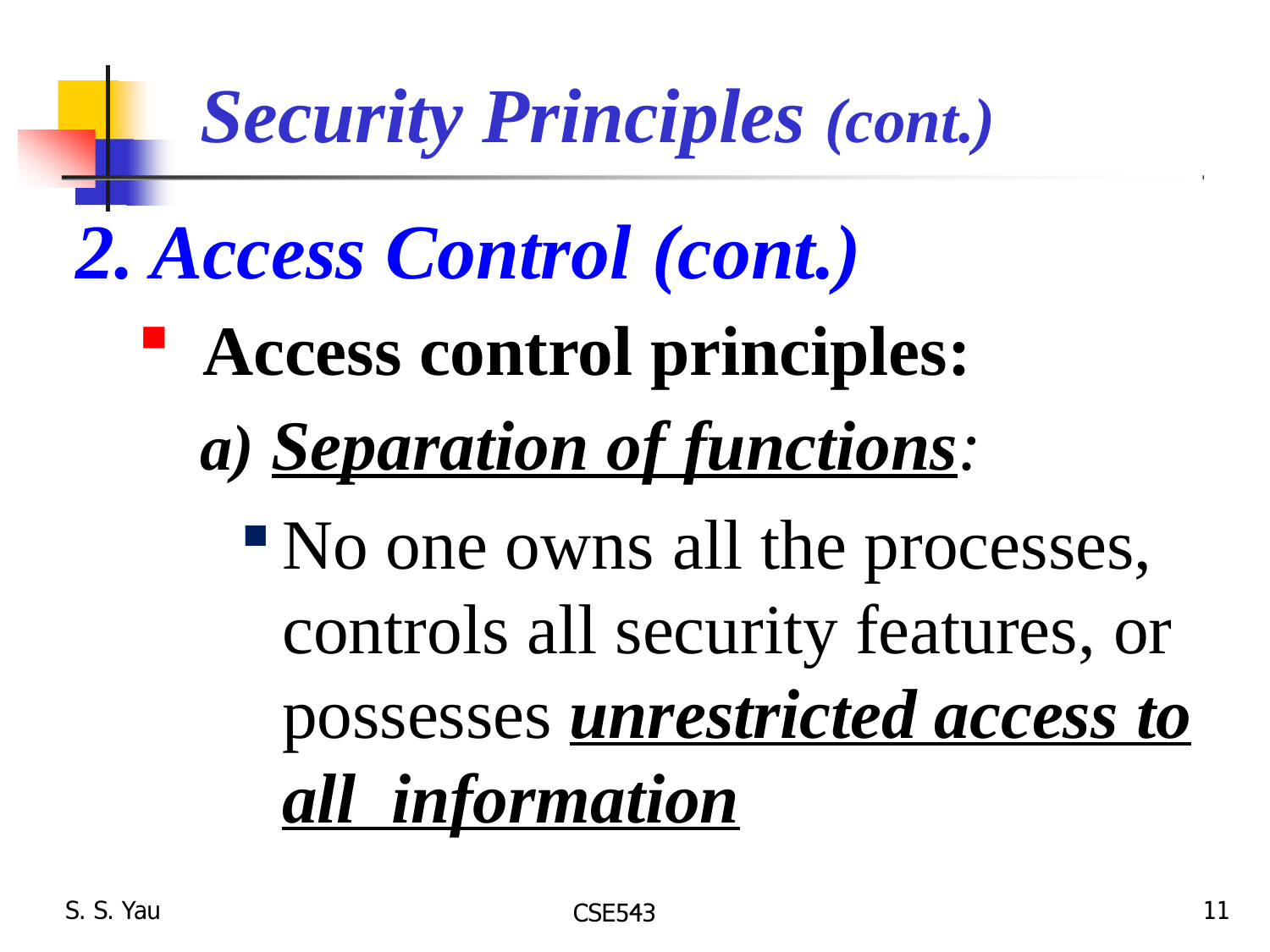

# Security Principles (cont.)
2. Access Control (cont.)
  Access control principles:
Separation of functions:
No one owns all the processes, controls all security features, or possesses unrestricted access to all  information
S. S. Yau
11
CSE543